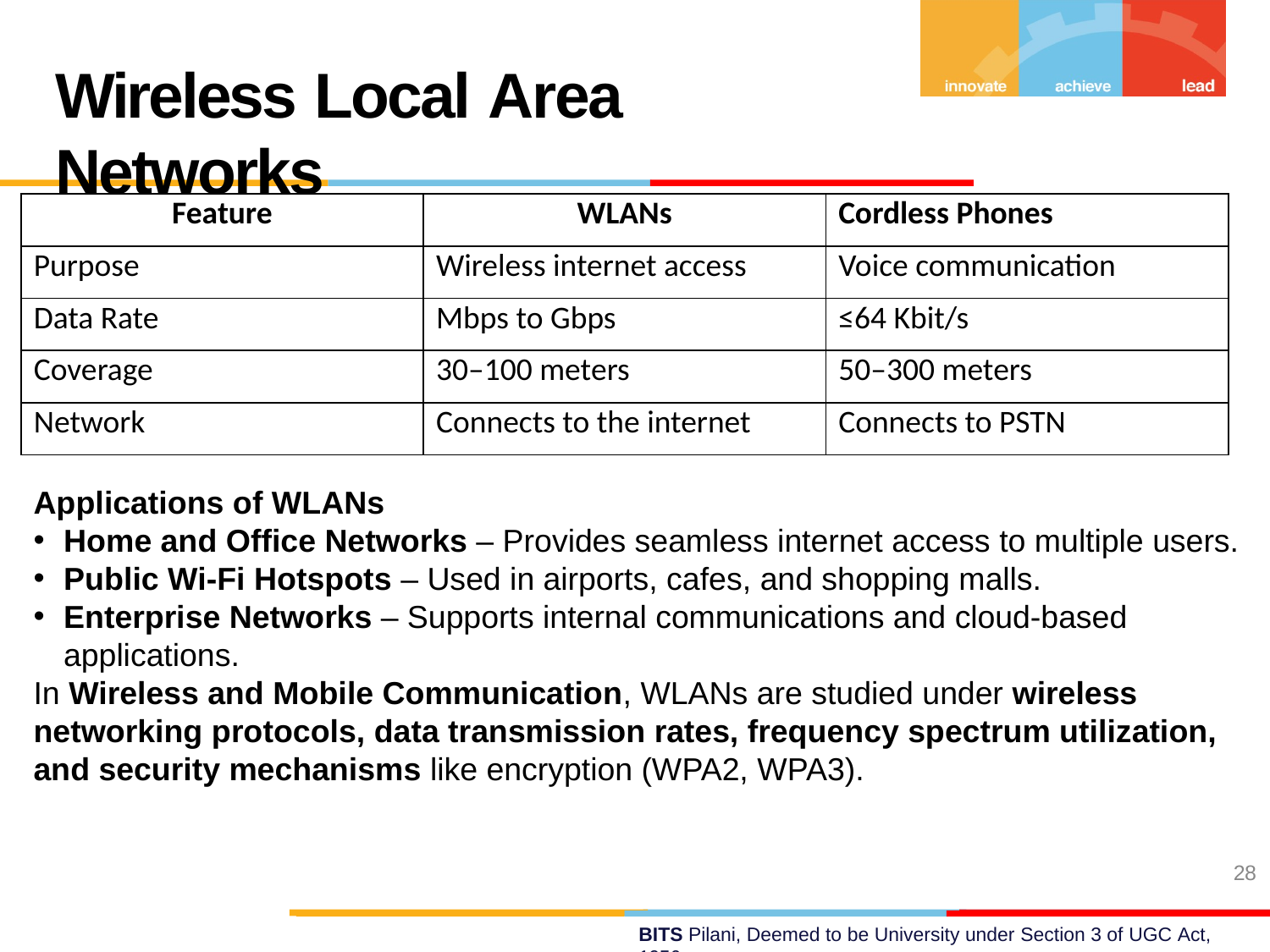

# Wireless Local Area Networks
| Feature | WLANs | Cordless Phones |
| --- | --- | --- |
| Purpose | Wireless internet access | Voice communication |
| Data Rate | Mbps to Gbps | ≤64 Kbit/s |
| Coverage | 30–100 meters | 50–300 meters |
| Network | Connects to the internet | Connects to PSTN |
Applications of WLANs
Home and Office Networks – Provides seamless internet access to multiple users.
Public Wi-Fi Hotspots – Used in airports, cafes, and shopping malls.
Enterprise Networks – Supports internal communications and cloud-based applications.
In Wireless and Mobile Communication, WLANs are studied under wireless networking protocols, data transmission rates, frequency spectrum utilization, and security mechanisms like encryption (WPA2, WPA3).

28
BITS Pilani, Deemed to be University under Section 3 of UGC Act, 1956